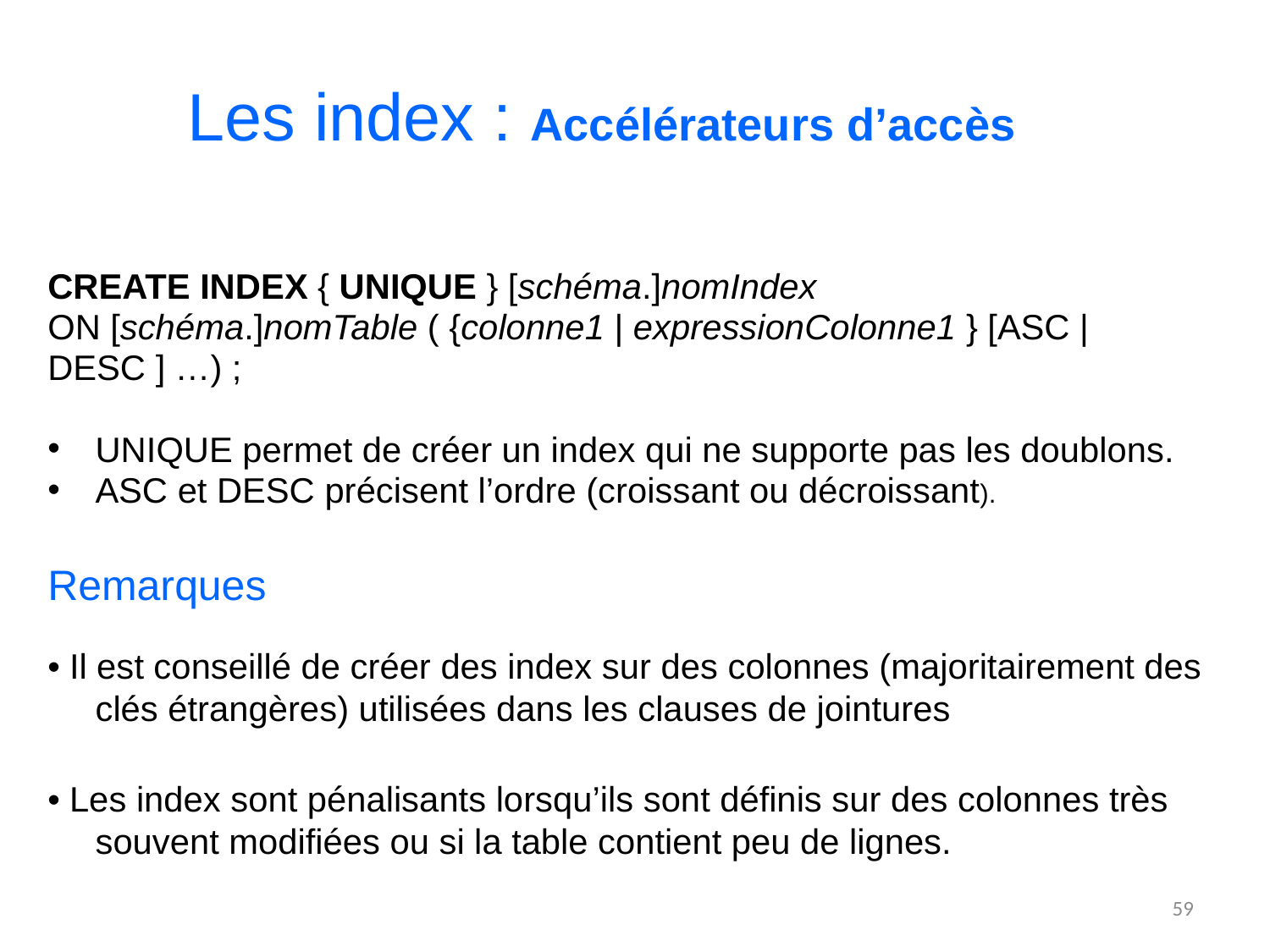

# Les index : Accélérateurs d’accès

CREATE INDEX { UNIQUE } [schéma.]nomIndex
ON [schéma.]nomTable ( {colonne1 | expressionColonne1 } [ASC |
DESC ] …) ;

UNIQUE permet de créer un index qui ne supporte pas les doublons.
ASC et DESC précisent l’ordre (croissant ou décroissant).

Remarques

• Il est conseillé de créer des index sur des colonnes (majoritairement des clés étrangères) utilisées dans les clauses de jointures

• Les index sont pénalisants lorsqu’ils sont définis sur des colonnes très souvent modifiées ou si la table contient peu de lignes.
59